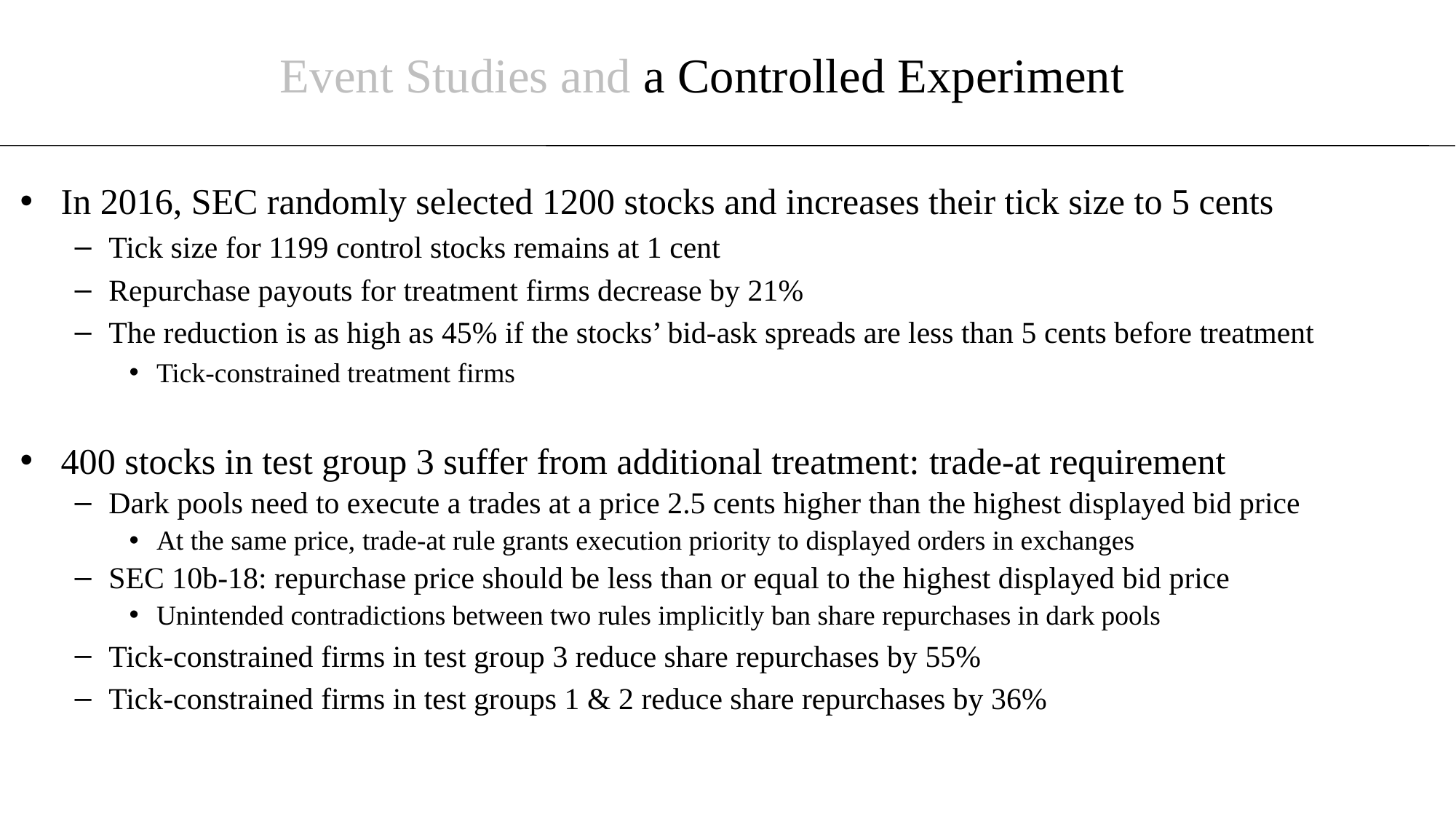

# Event Studies and a Controlled Experiment
In 2016, SEC randomly selected 1200 stocks and increases their tick size to 5 cents
Tick size for 1199 control stocks remains at 1 cent
Repurchase payouts for treatment firms decrease by 21%
The reduction is as high as 45% if the stocks’ bid-ask spreads are less than 5 cents before treatment
Tick-constrained treatment firms

400 stocks in test group 3 suffer from additional treatment: trade-at requirement
Dark pools need to execute a trades at a price 2.5 cents higher than the highest displayed bid price
At the same price, trade-at rule grants execution priority to displayed orders in exchanges
SEC 10b-18: repurchase price should be less than or equal to the highest displayed bid price
Unintended contradictions between two rules implicitly ban share repurchases in dark pools
Tick-constrained firms in test group 3 reduce share repurchases by 55%
Tick-constrained firms in test groups 1 & 2 reduce share repurchases by 36%